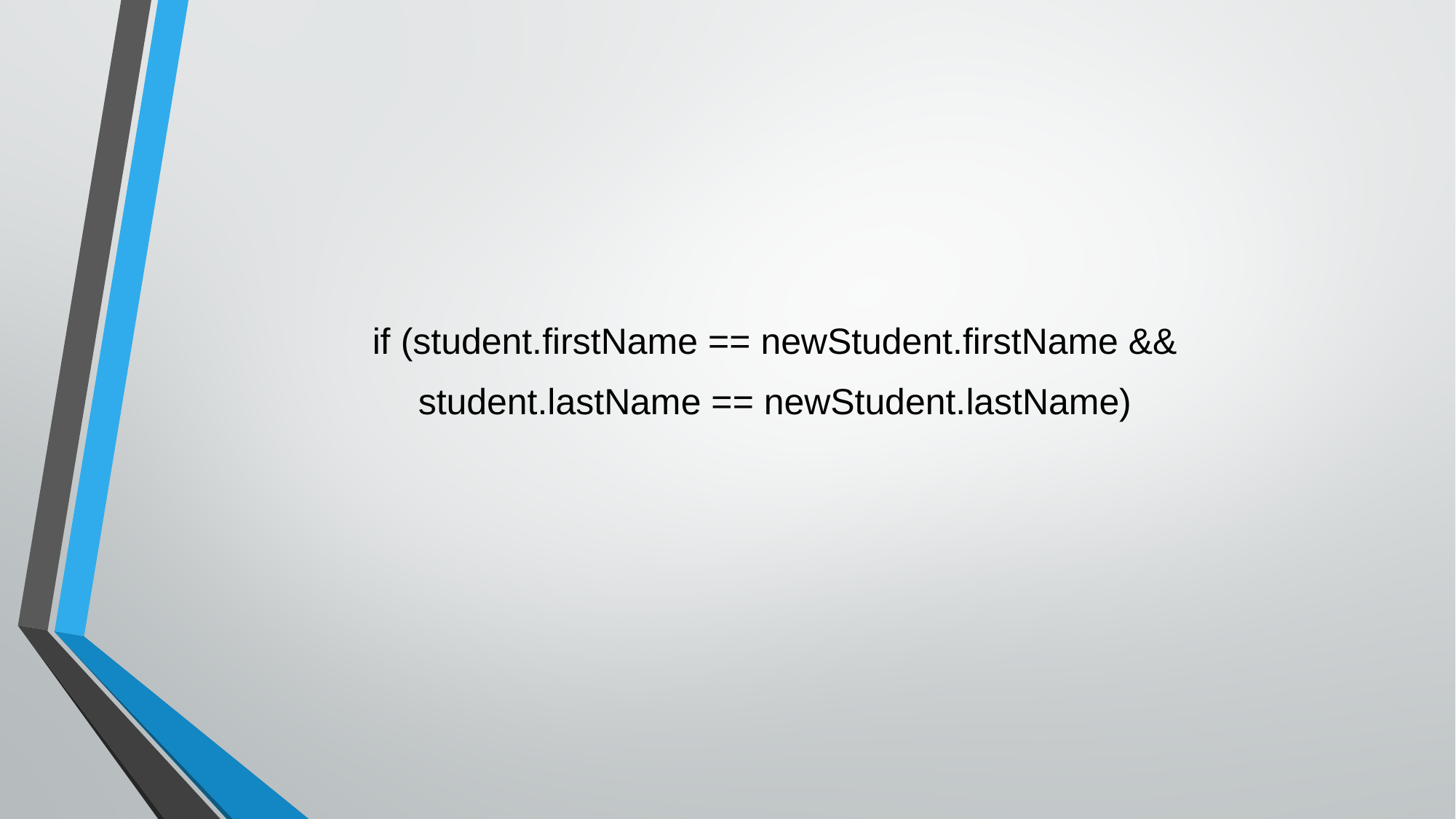

if (student.firstName == newStudent.firstName &&
student.lastName == newStudent.lastName)